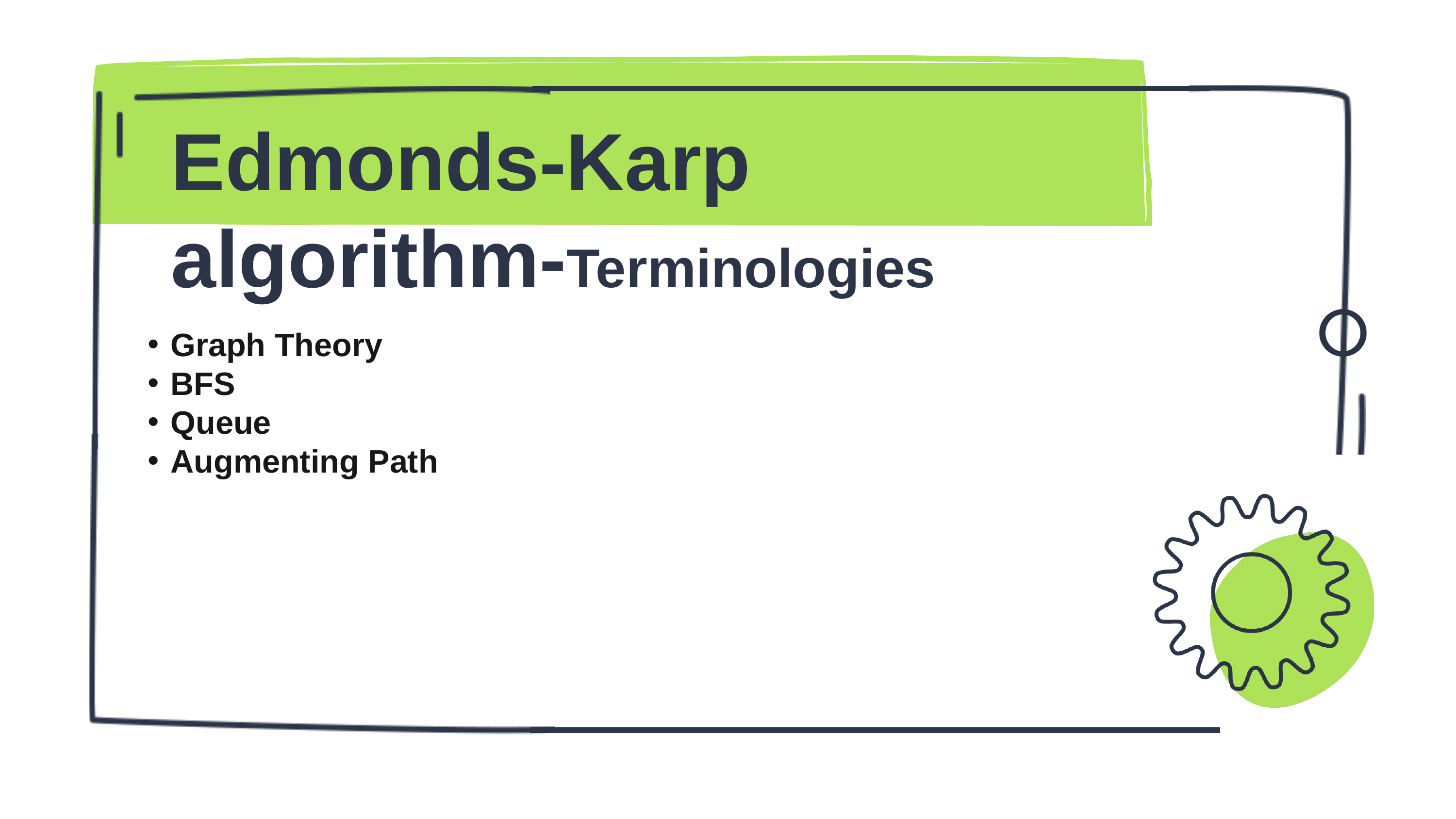

Edmonds-Karp algorithm-Terminologies

Graph Theory
BFS
Queue
Augmenting Path